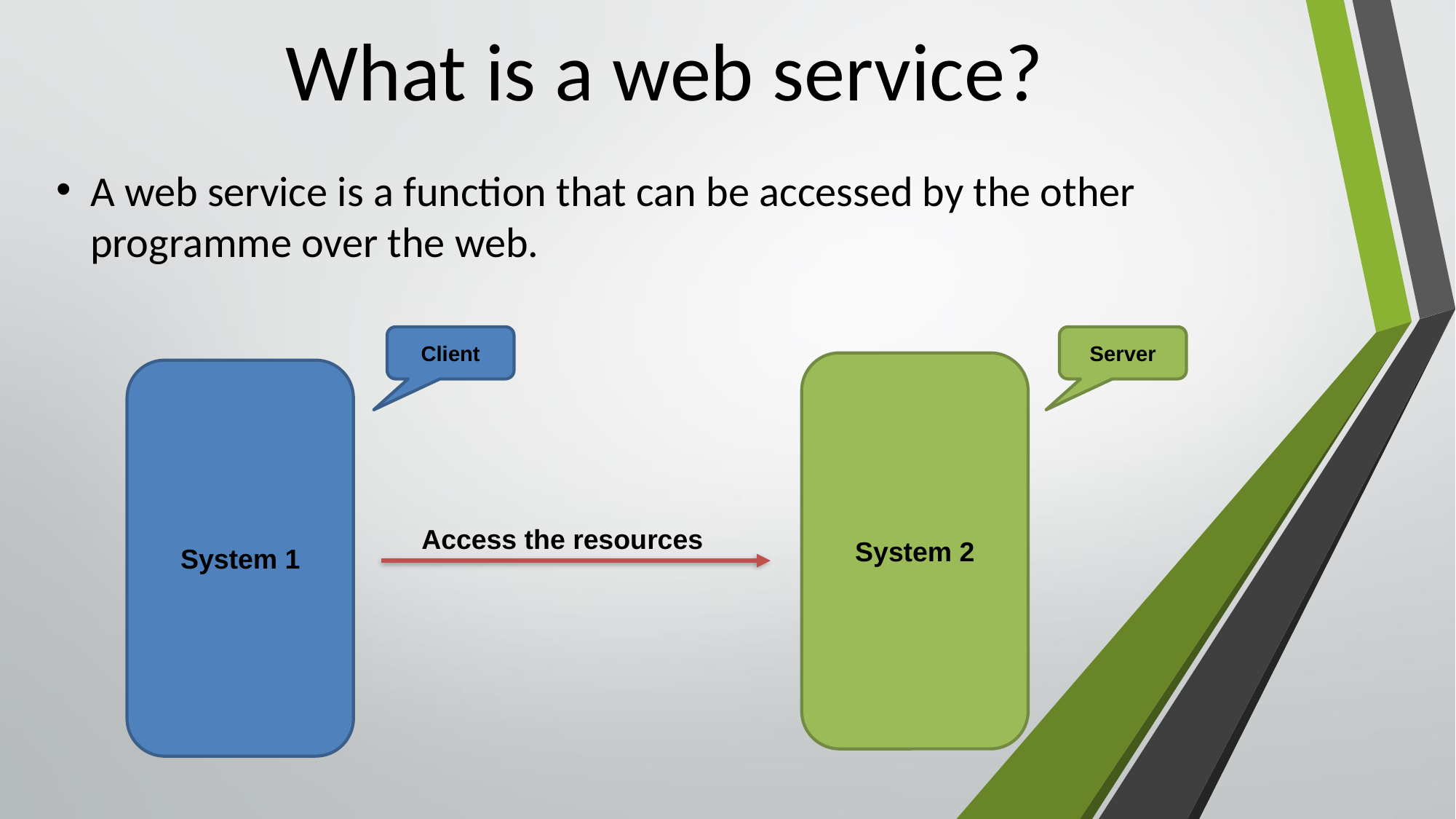

# What is a web service?
A web service is a function that can be accessed by the other programme over the web.
Client
Server
System 2
System 1
Access the resources